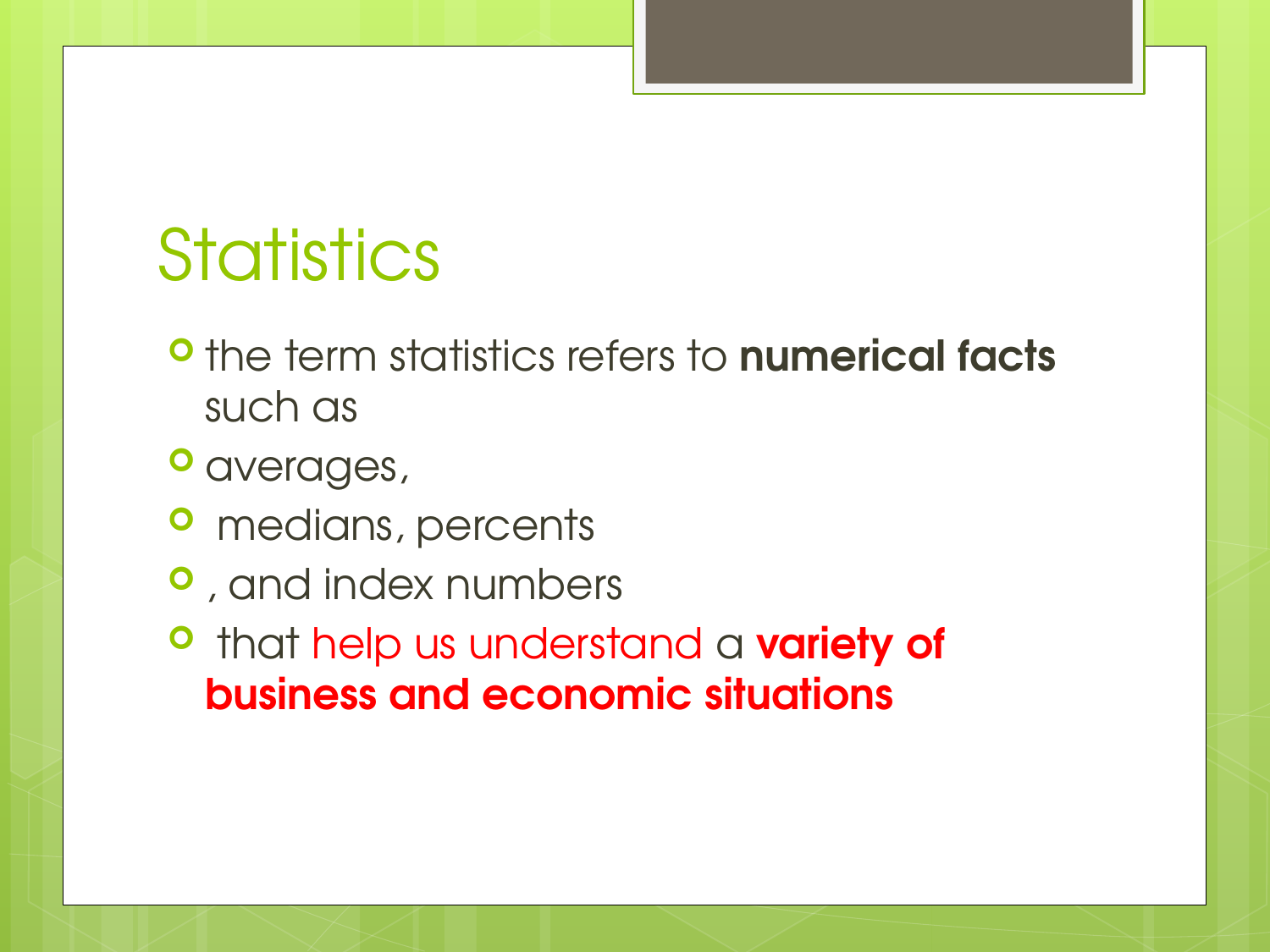

# Statistics
the term statistics refers to numerical facts such as
averages,
 medians, percents
, and index numbers
 that help us understand a variety of business and economic situations